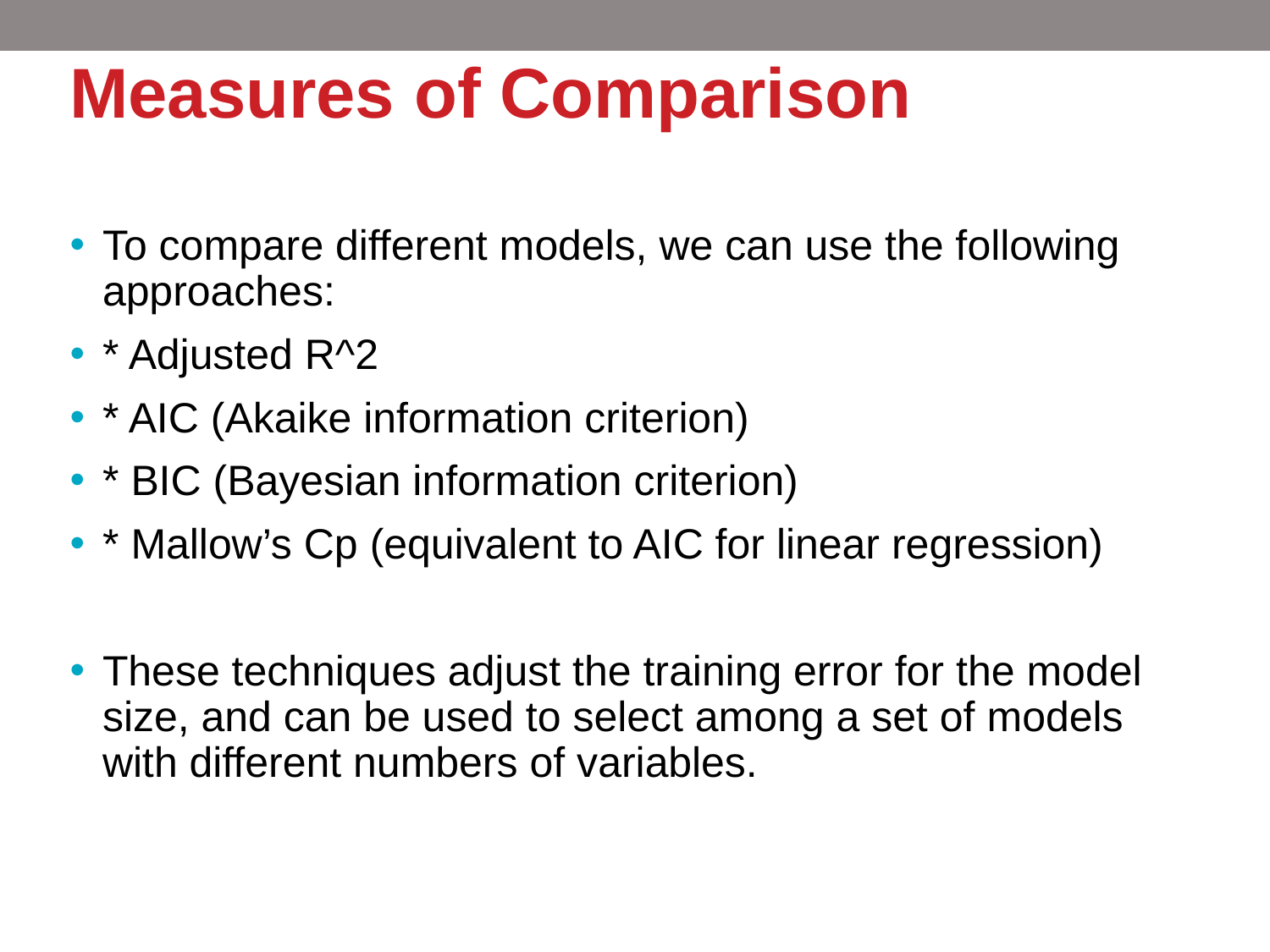

# Measures of Comparison
To compare different models, we can use the following approaches:
* Adjusted R^2
* AIC (Akaike information criterion)
* BIC (Bayesian information criterion)
* Mallow’s Cp (equivalent to AIC for linear regression)

These techniques adjust the training error for the model size, and can be used to select among a set of models with different numbers of variables.